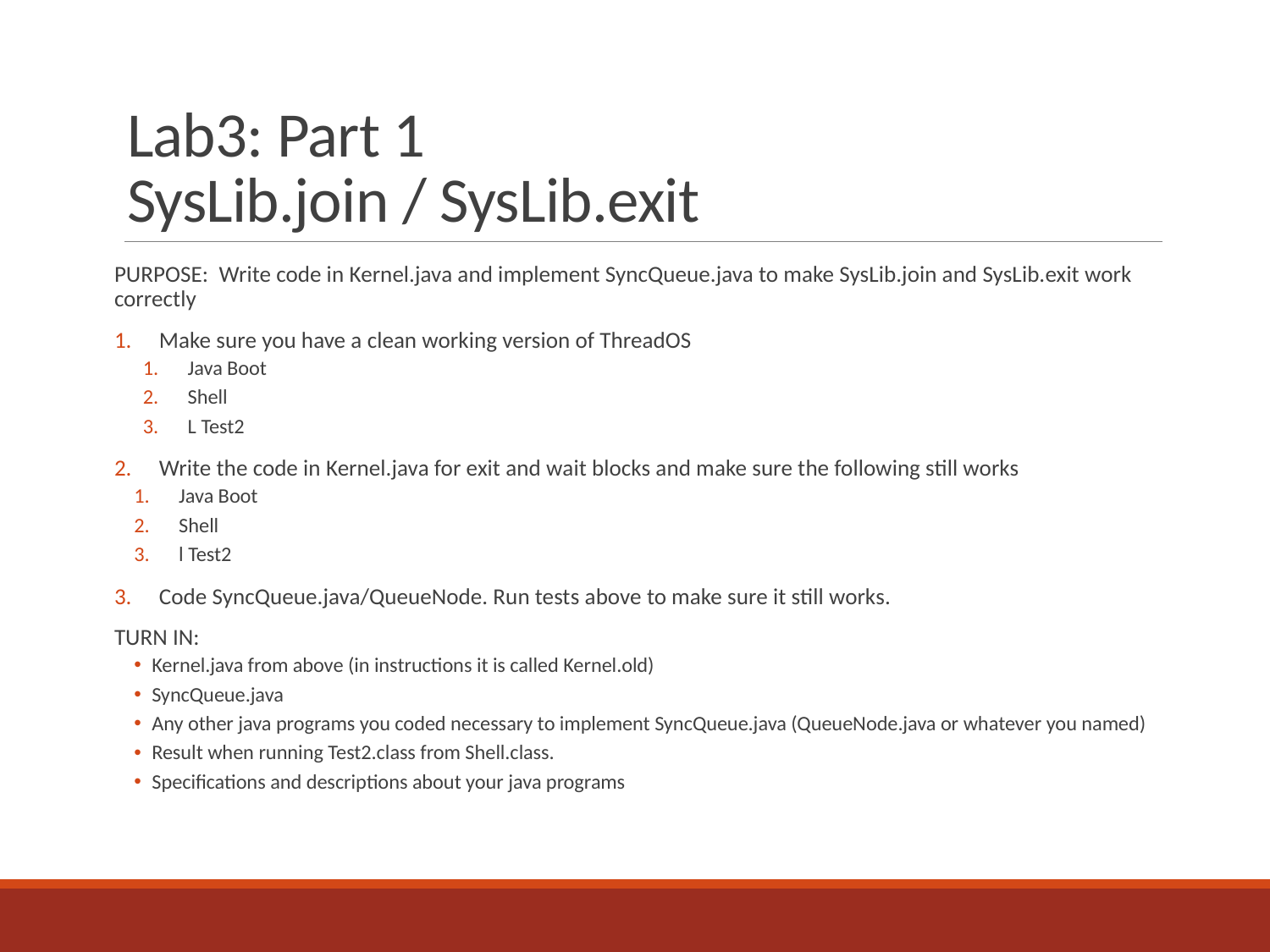

# Lab3: Part 1 SysLib.join / SysLib.exit
PURPOSE:  Write code in Kernel.java and implement SyncQueue.java to make SysLib.join and SysLib.exit work correctly
Make sure you have a clean working version of ThreadOS
Java Boot
Shell
L Test2
Write the code in Kernel.java for exit and wait blocks and make sure the following still works
	Java Boot
	Shell
	l Test2
Code SyncQueue.java/QueueNode. Run tests above to make sure it still works.
TURN IN:
Kernel.java from above (in instructions it is called Kernel.old)
SyncQueue.java
Any other java programs you coded necessary to implement SyncQueue.java (QueueNode.java or whatever you named)
Result when running Test2.class from Shell.class.
Specifications and descriptions about your java programs